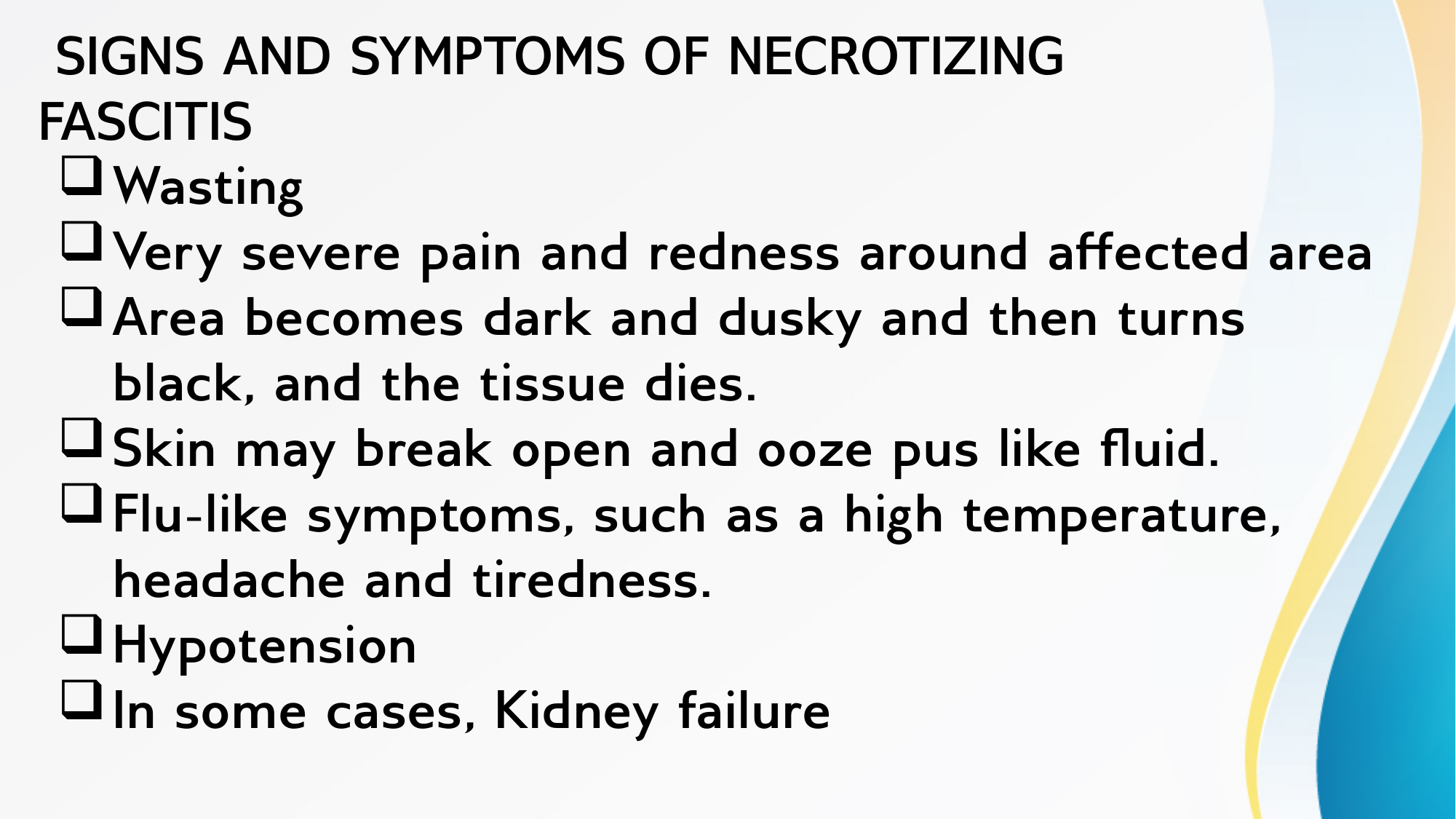

SIGNS AND SYMPTOMS OF NECROTIZING       FASCITIS
Wasting
Very severe pain and redness around affected area
Area becomes dark and dusky and then turns black, and the tissue dies.
Skin may break open and ooze pus like fluid.
Flu-like symptoms, such as a high temperature, headache and tiredness.
Hypotension
In some cases, Kidney failure